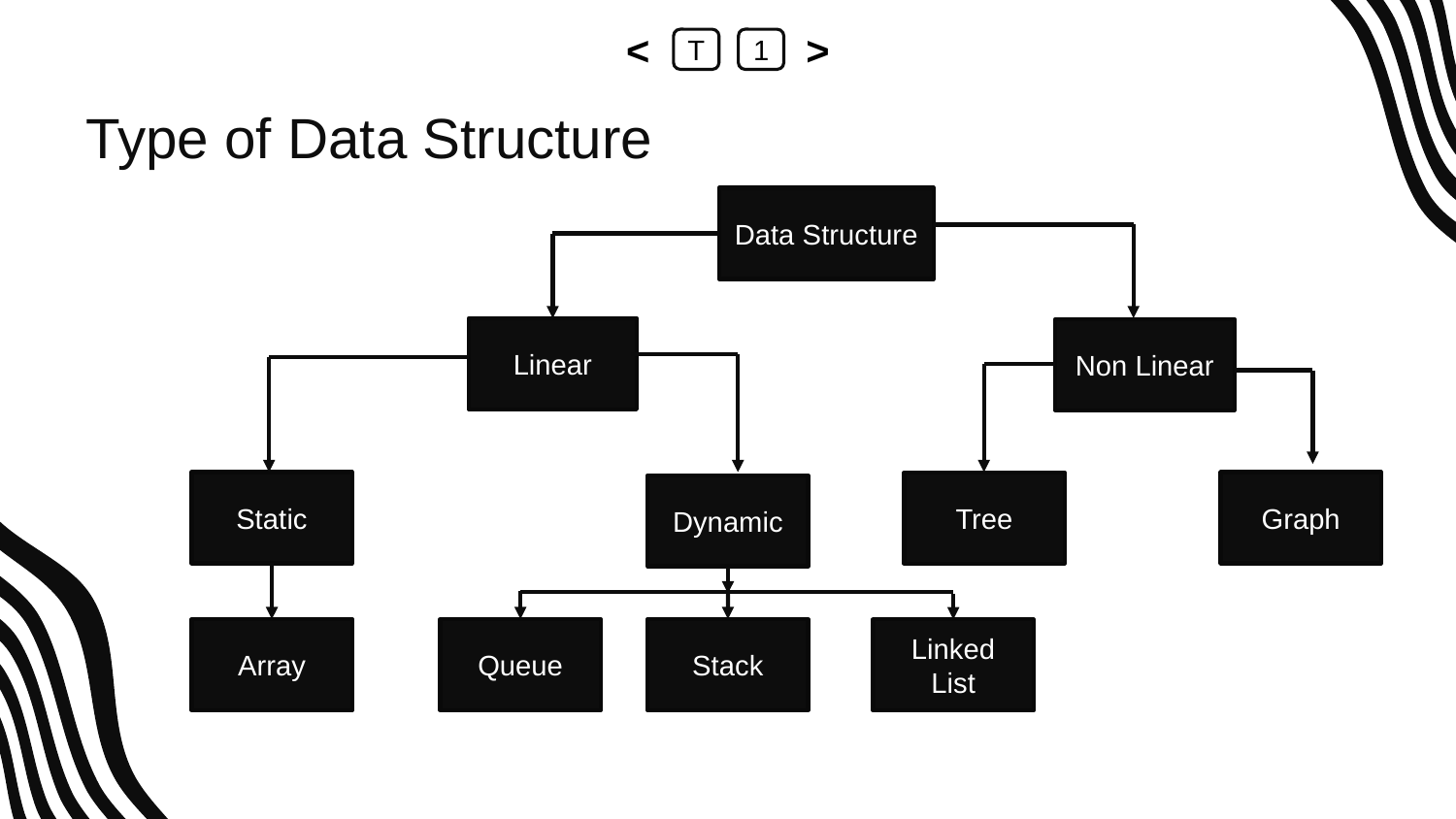

<
T
1
>
# Type of Data Structure
Data Structure
Linear
Non Linear
Static
Graph
Tree
Dynamic
Array
Queue
Stack
Linked List